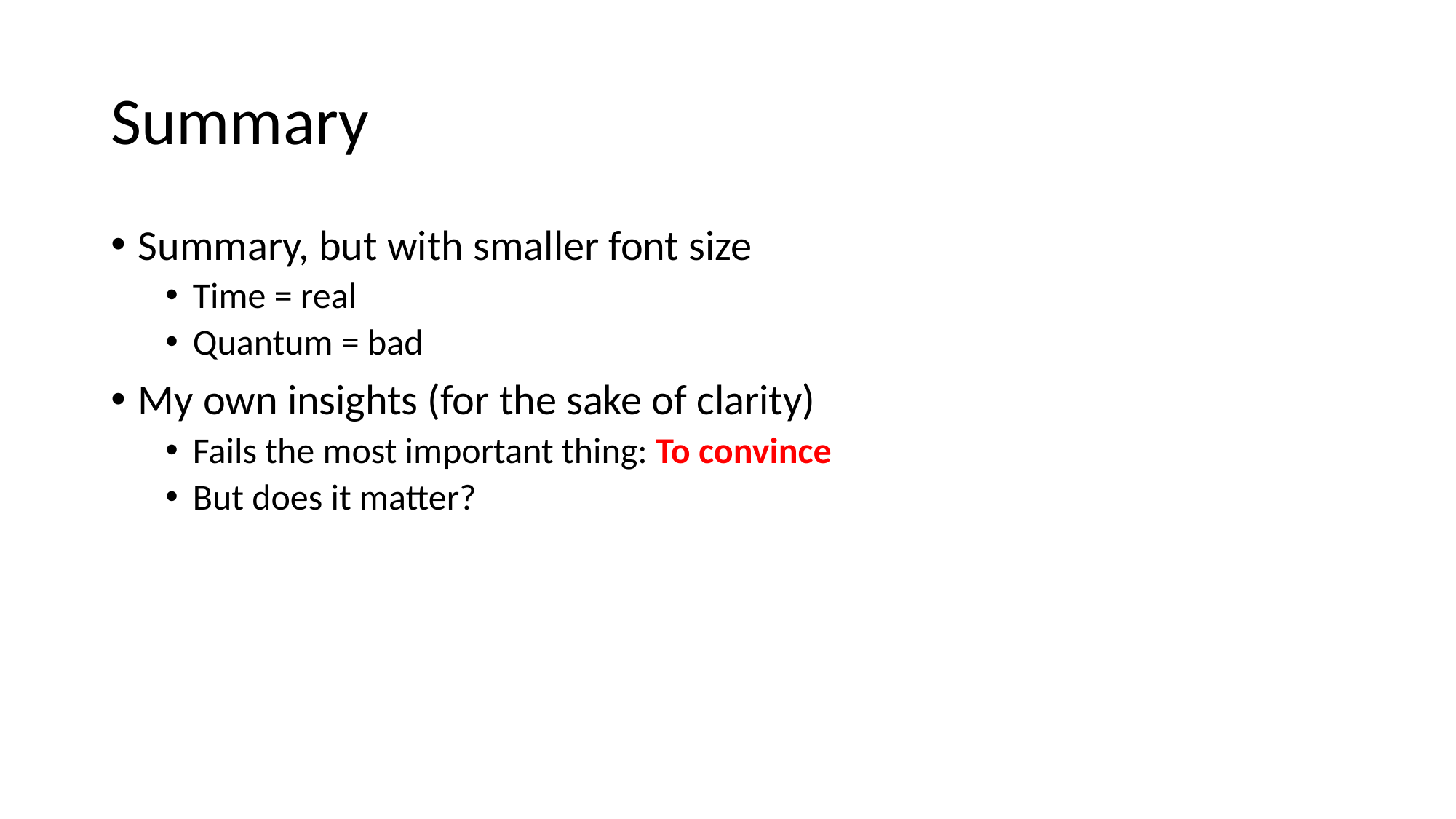

# Summary
Summary, but with smaller font size
Time = real
Quantum = bad
My own insights (for the sake of clarity)
Fails the most important thing: To convince
But does it matter?